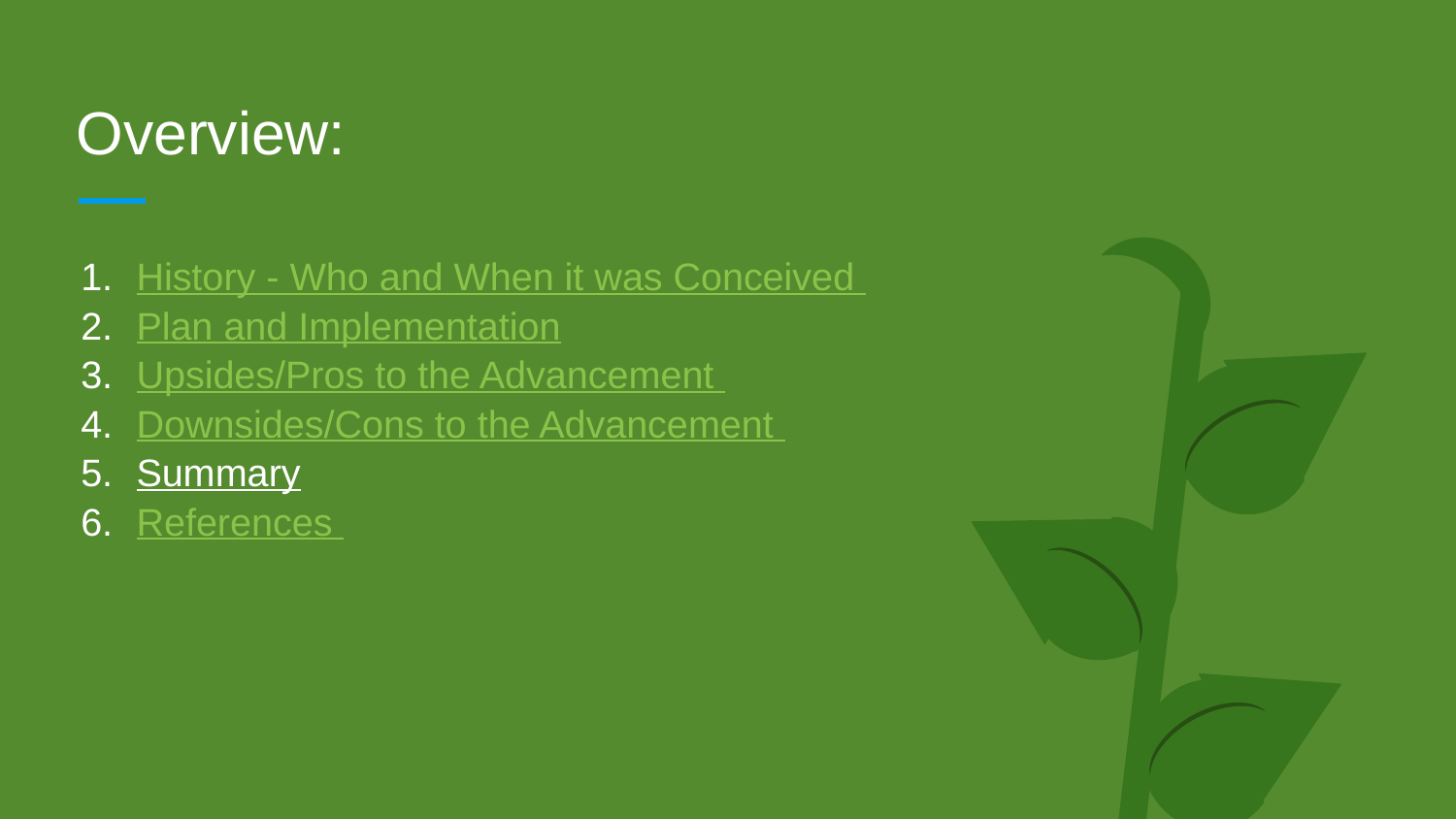

# Overview:

History - Who and When it was Conceived
Plan and Implementation
Upsides/Pros to the Advancement
Downsides/Cons to the Advancement
Summary
References